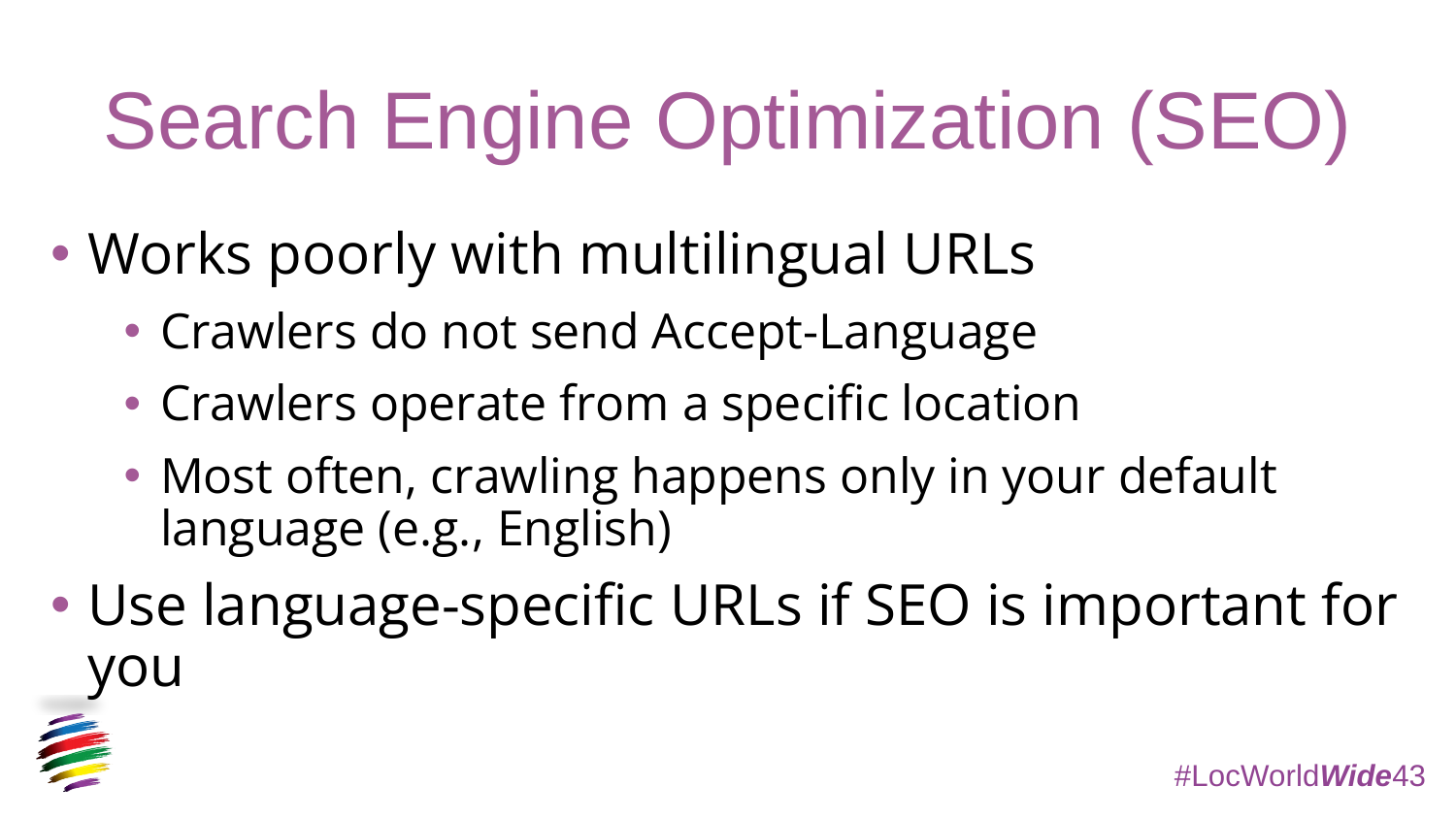

# Search Engine Optimization (SEO)
Works poorly with multilingual URLs
Crawlers do not send Accept-Language
Crawlers operate from a specific location
Most often, crawling happens only in your default language (e.g., English)
Use language-specific URLs if SEO is important for you